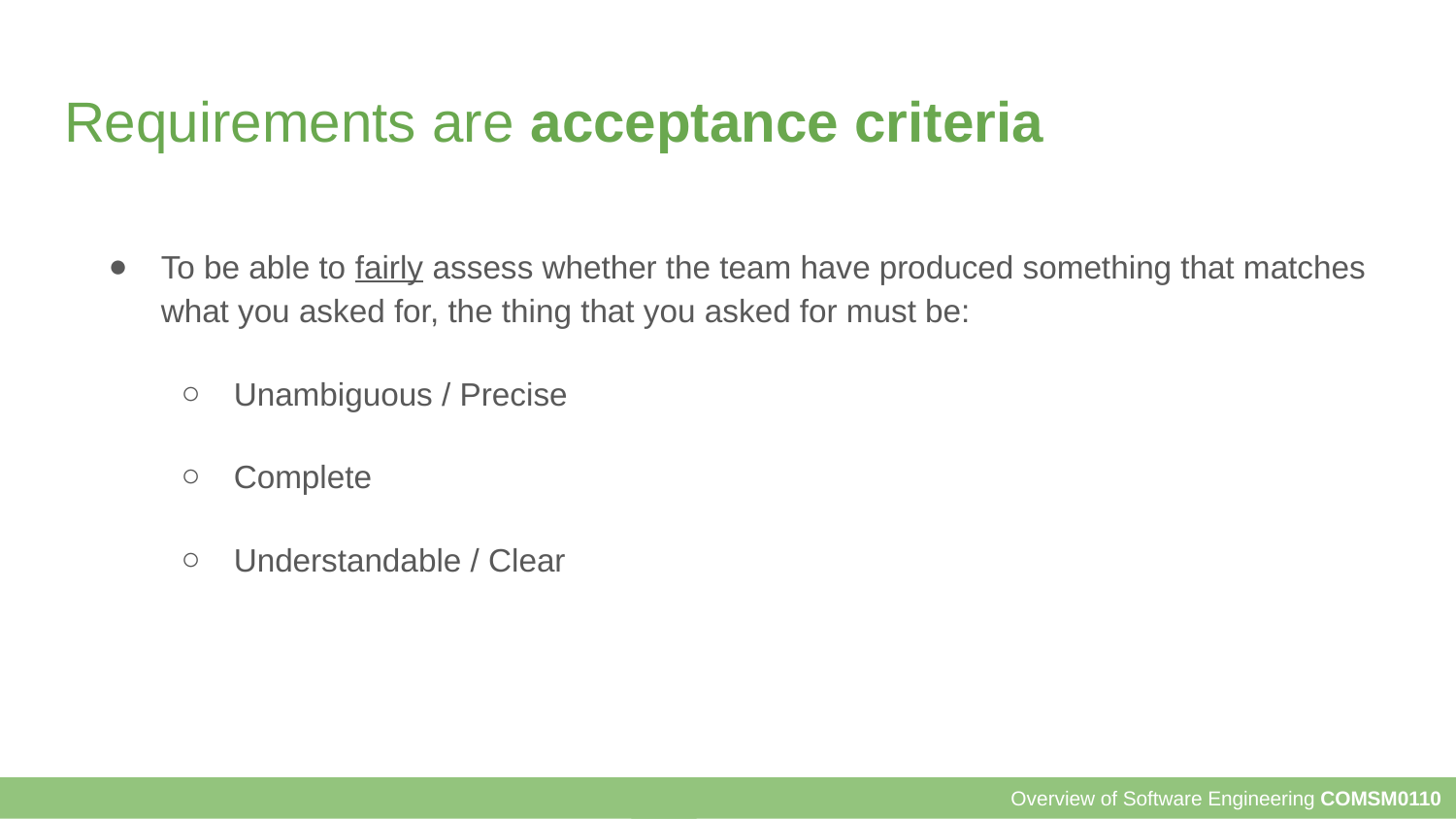

# Requirements are acceptance criteria
To be able to fairly assess whether the team have produced something that matches what you asked for, the thing that you asked for must be:
Unambiguous / Precise
Complete
Understandable / Clear